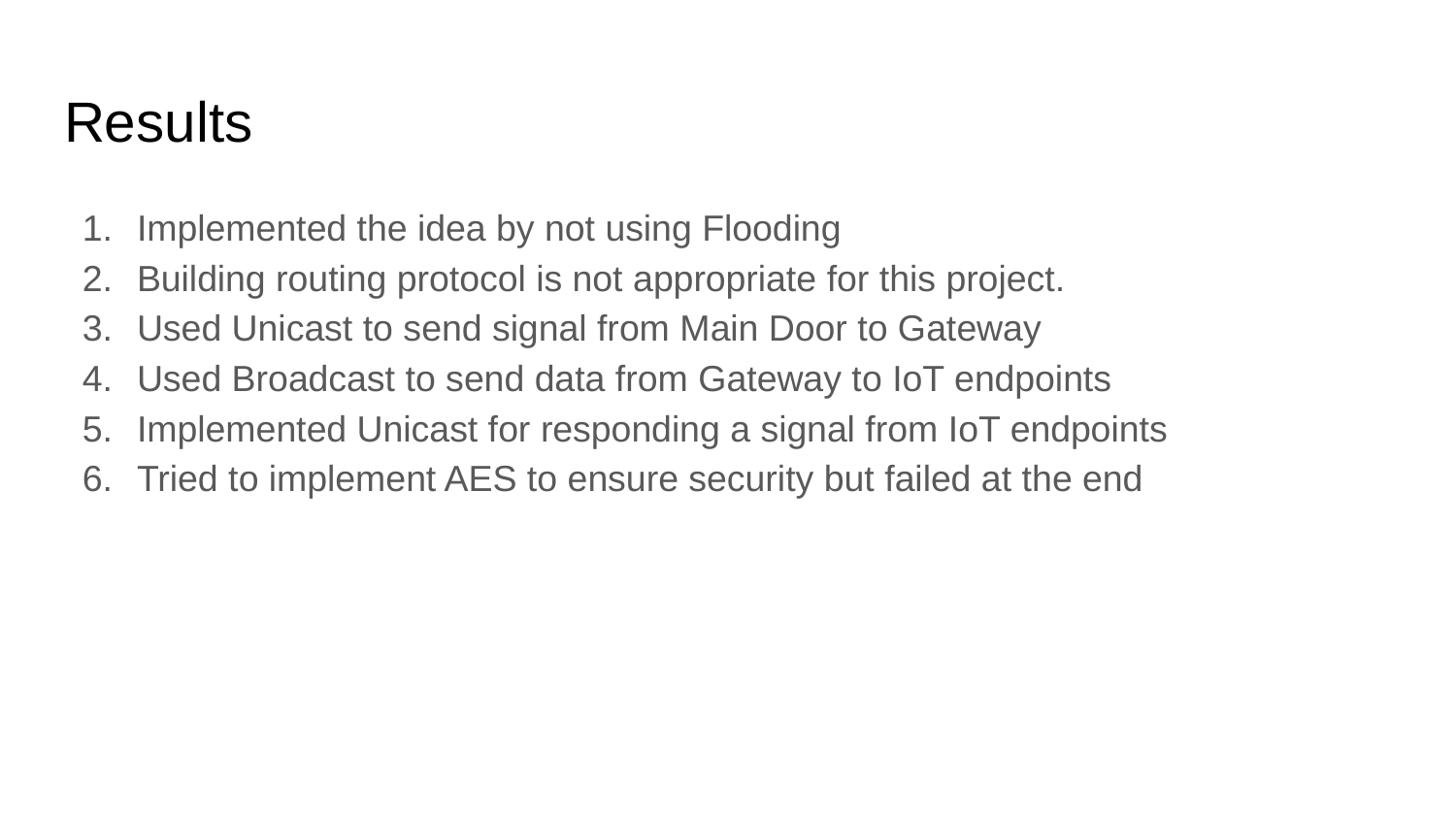

# Results
Implemented the idea by not using Flooding
Building routing protocol is not appropriate for this project.
Used Unicast to send signal from Main Door to Gateway
Used Broadcast to send data from Gateway to IoT endpoints
Implemented Unicast for responding a signal from IoT endpoints
Tried to implement AES to ensure security but failed at the end